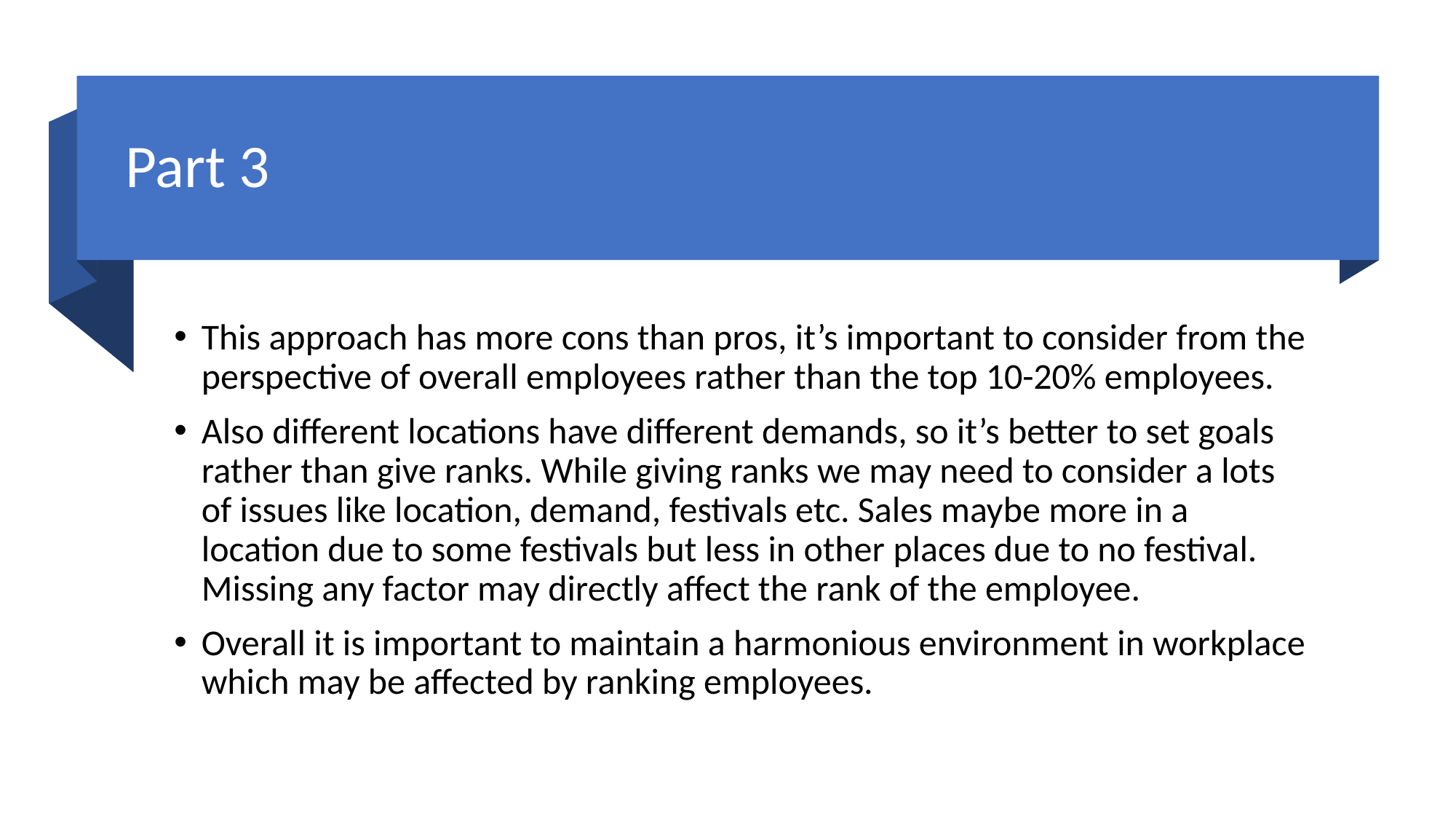

# Part 3

This approach has more cons than pros, it’s important to consider from the perspective of overall employees rather than the top 10-20% employees.
Also different locations have different demands, so it’s better to set goals rather than give ranks. While giving ranks we may need to consider a lots of issues like location, demand, festivals etc. Sales maybe more in a location due to some festivals but less in other places due to no festival. Missing any factor may directly affect the rank of the employee.
Overall it is important to maintain a harmonious environment in workplace which may be affected by ranking employees.